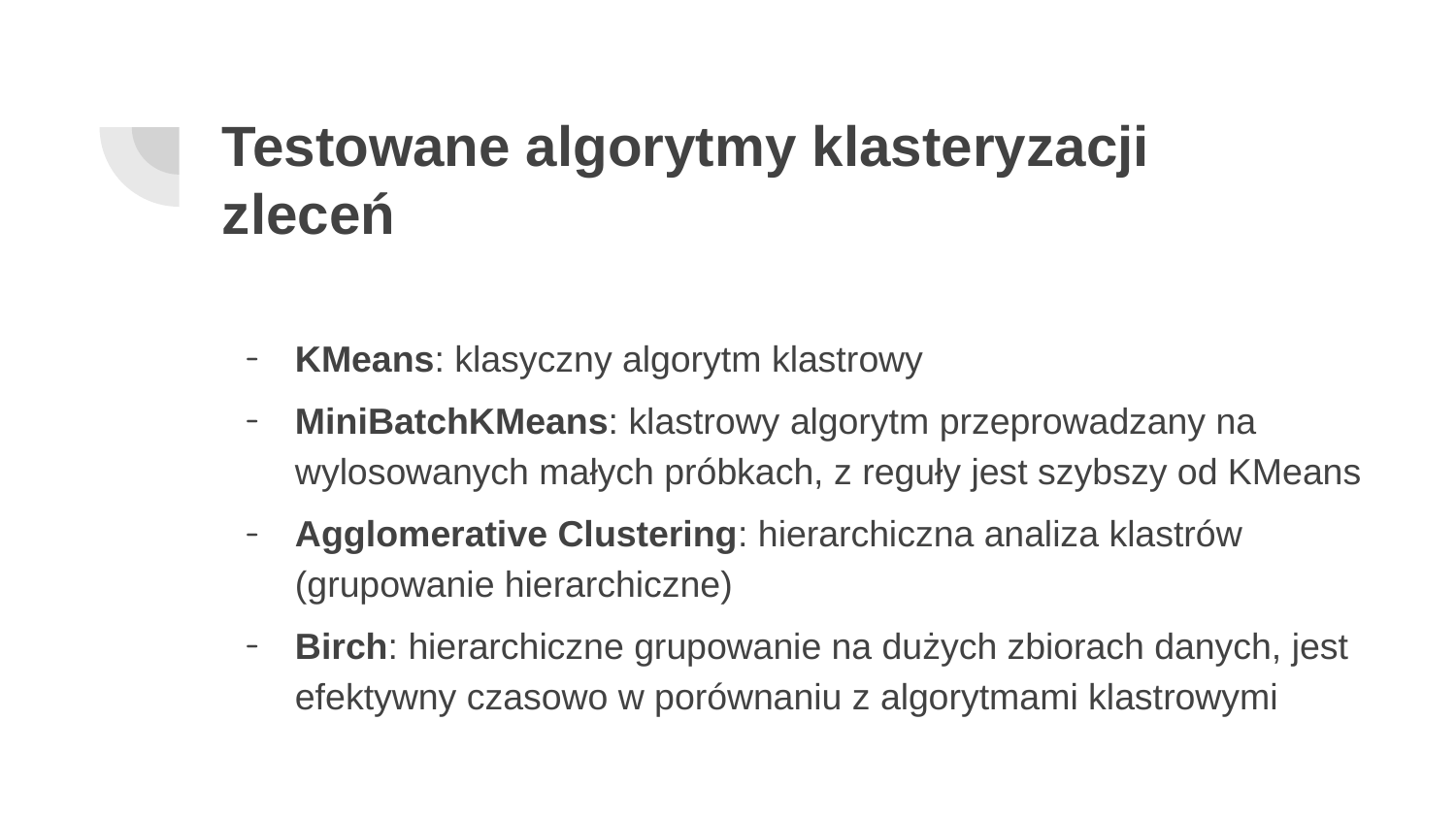

# Testowane algorytmy klasteryzacji zleceń
KMeans: klasyczny algorytm klastrowy
MiniBatchKMeans: klastrowy algorytm przeprowadzany na wylosowanych małych próbkach, z reguły jest szybszy od KMeans
Agglomerative Clustering: hierarchiczna analiza klastrów (grupowanie hierarchiczne)
Birch: hierarchiczne grupowanie na dużych zbiorach danych, jest efektywny czasowo w porównaniu z algorytmami klastrowymi